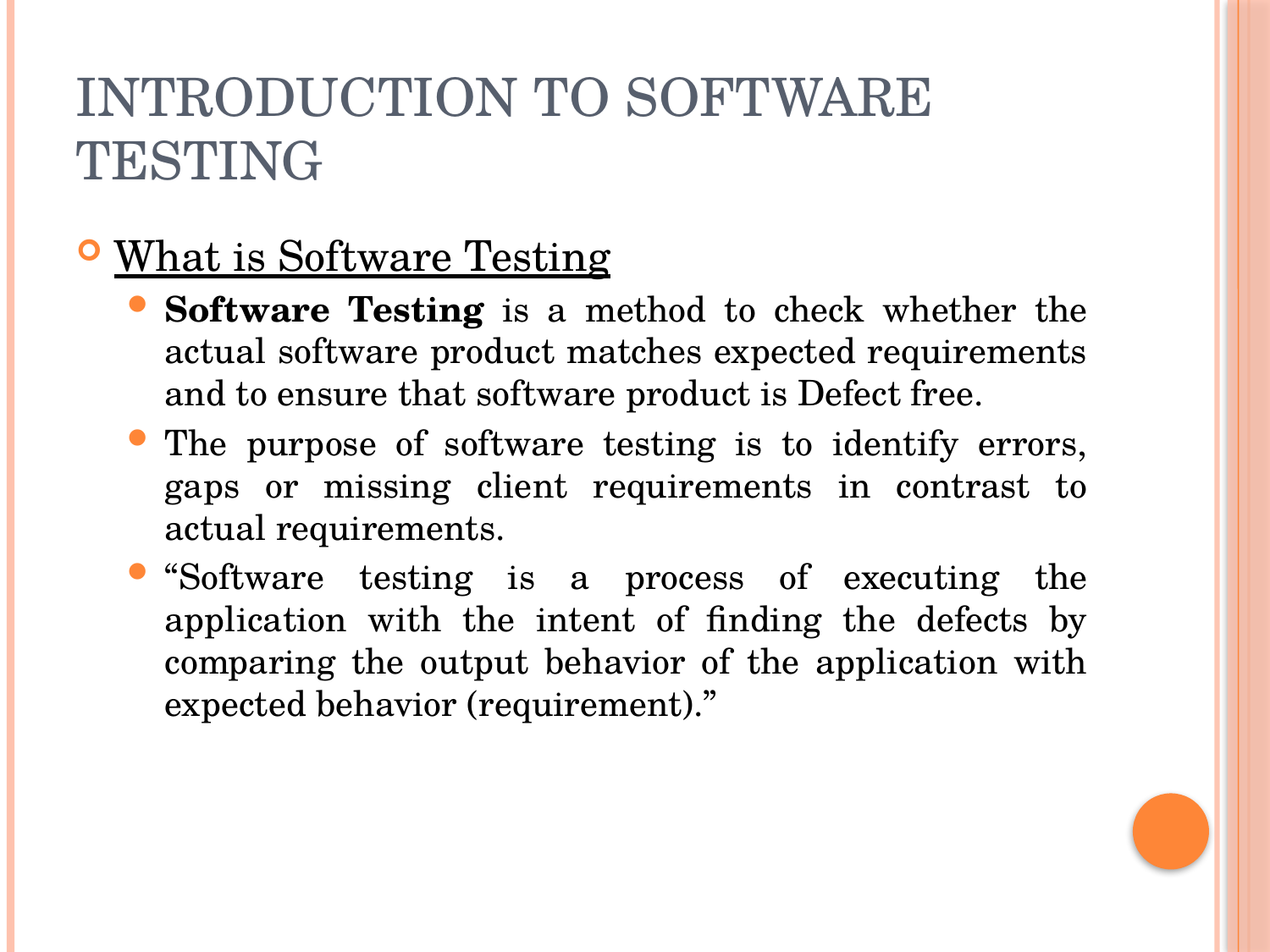

# Introduction to Software Testing
What is Software Testing
Software Testing is a method to check whether the actual software product matches expected requirements and to ensure that software product is Defect free.
The purpose of software testing is to identify errors, gaps or missing client requirements in contrast to actual requirements.
“Software testing is a process of executing the application with the intent of finding the defects by comparing the output behavior of the application with expected behavior (requirement).”